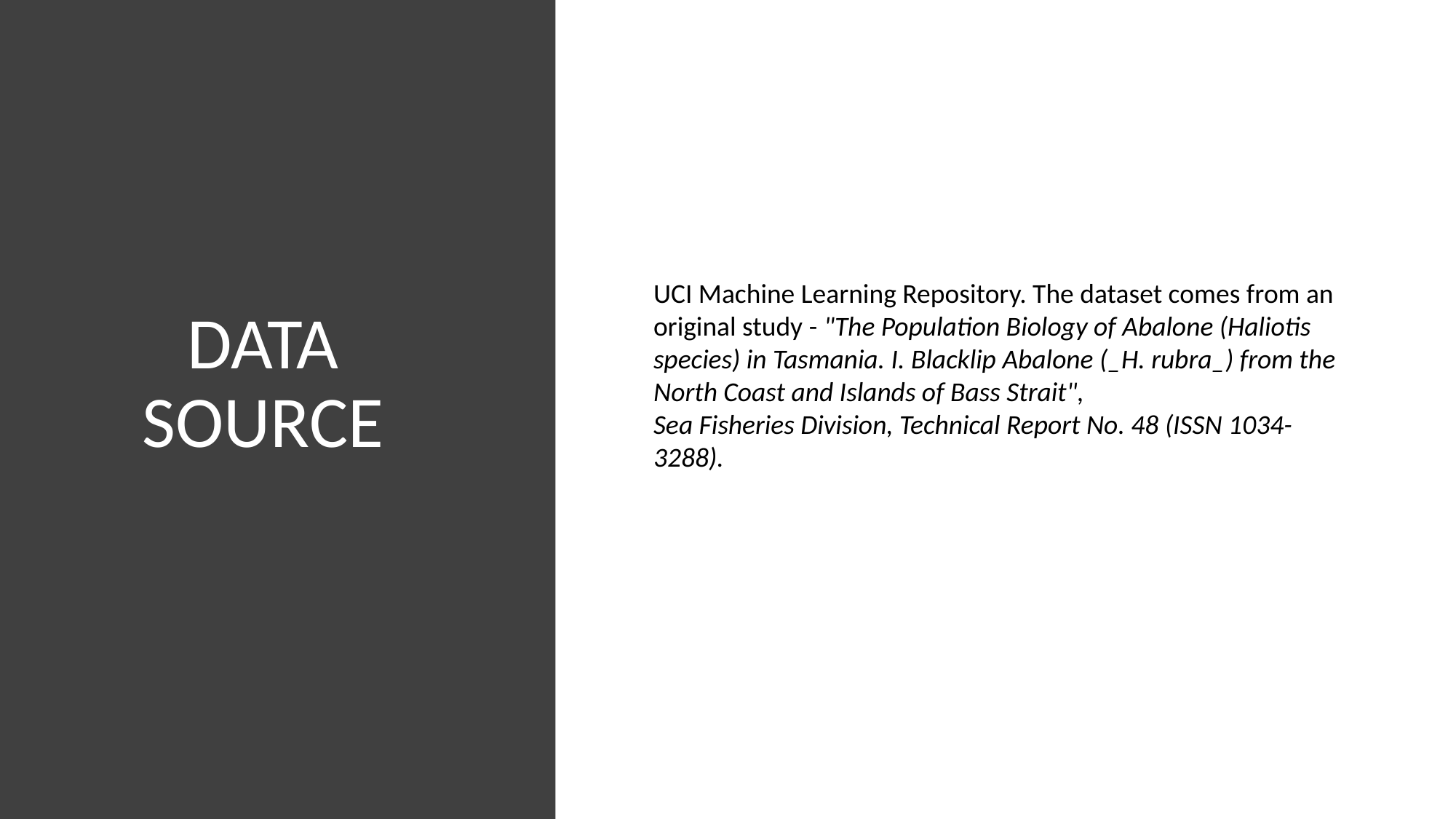

UCI Machine Learning Repository. The dataset comes from an original study - "The Population Biology of Abalone (Haliotis species) in Tasmania. I. Blacklip Abalone (_H. rubra_) from the North Coast and Islands of Bass Strait", 
Sea Fisheries Division, Technical Report No. 48 (ISSN 1034-3288).
# DATA SOURCE